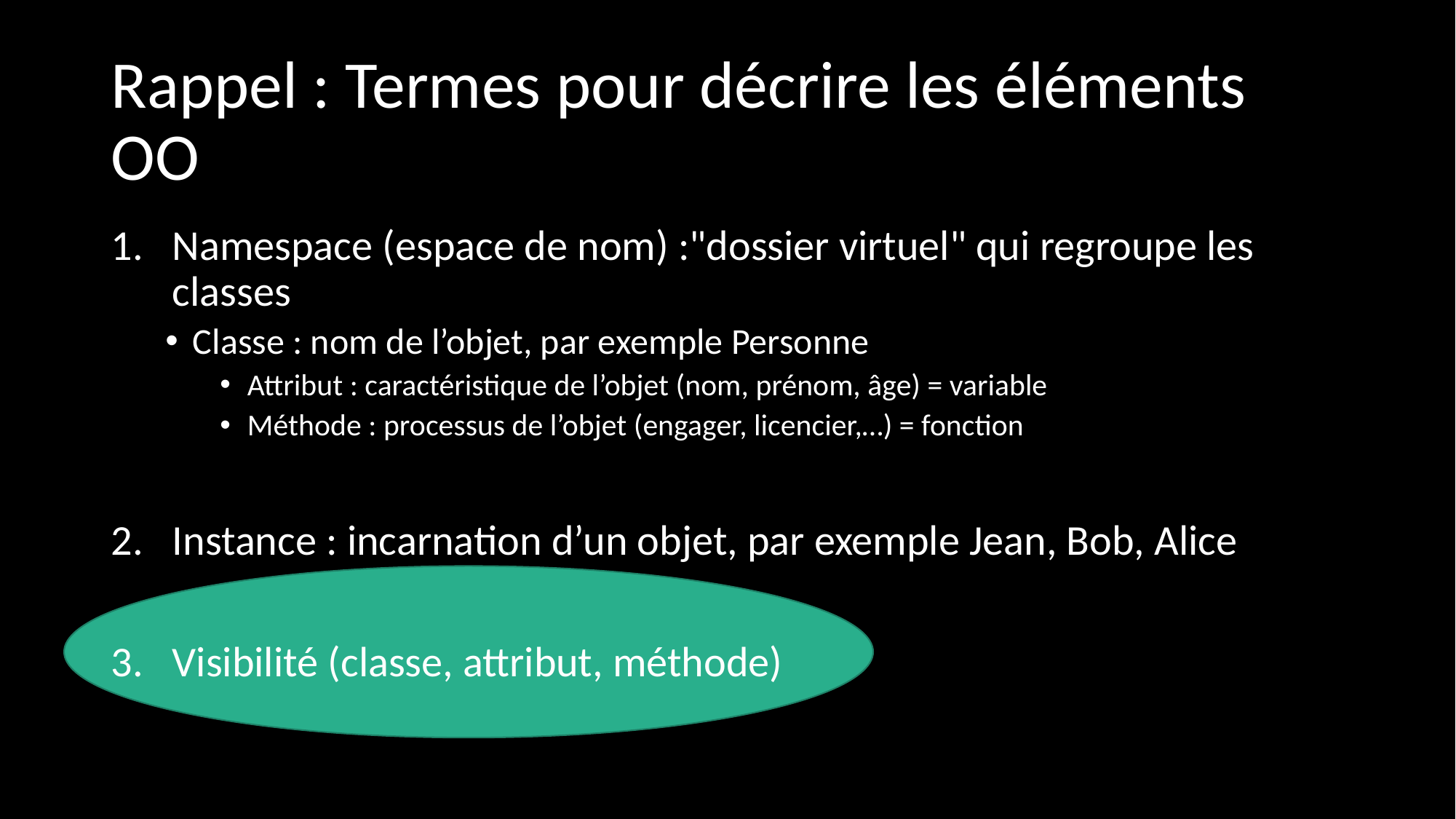

# Rappel : Termes pour décrire les éléments OO
Namespace (espace de nom) :"dossier virtuel" qui regroupe les classes
Classe : nom de l’objet, par exemple Personne
Attribut : caractéristique de l’objet (nom, prénom, âge) = variable
Méthode : processus de l’objet (engager, licencier,…) = fonction

Instance : incarnation d’un objet, par exemple Jean, Bob, Alice

Visibilité (classe, attribut, méthode)